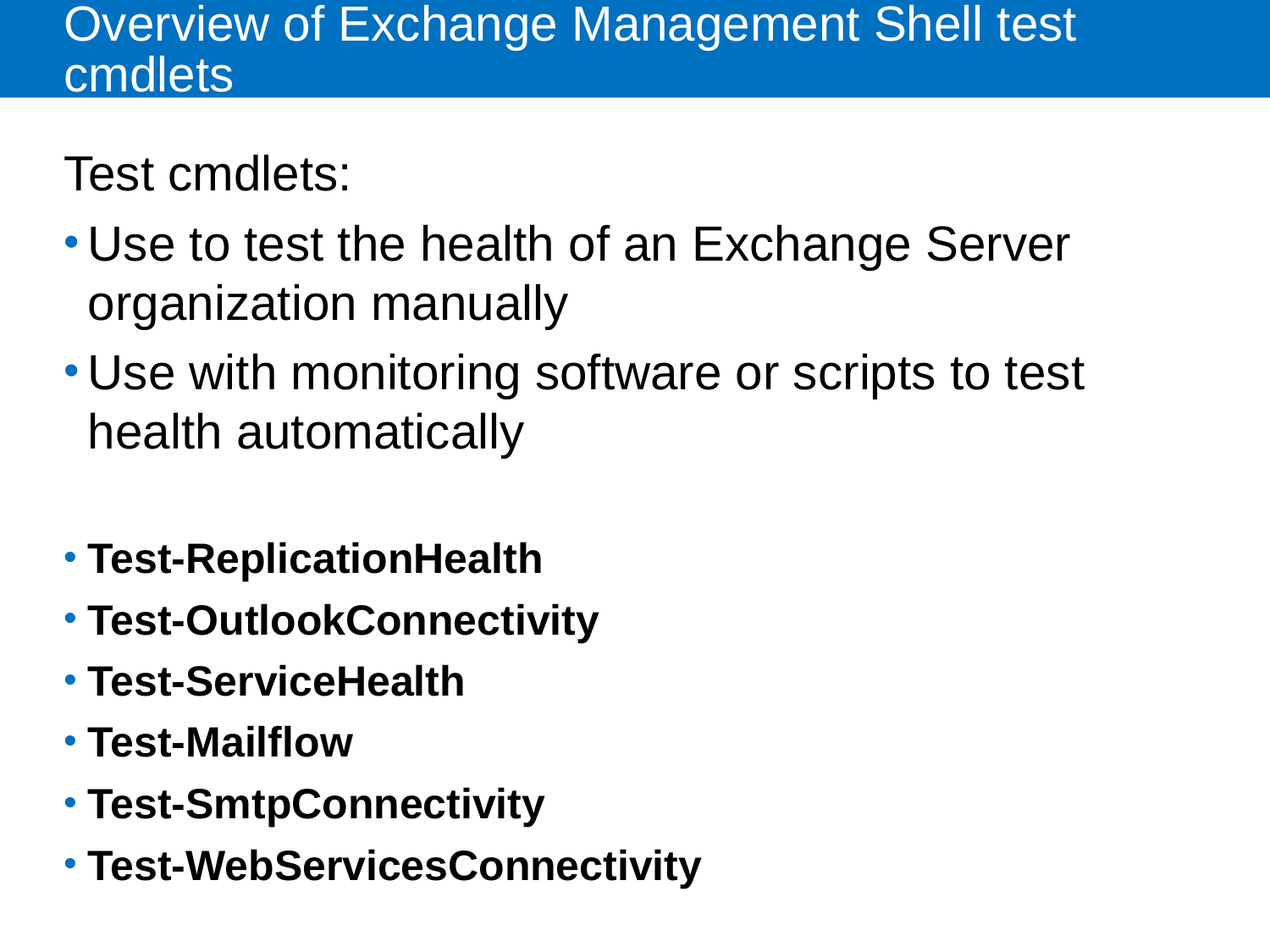

# Overview of Exchange Management Shell test cmdlets
Test cmdlets:
Use to test the health of an Exchange Server organization manually
Use with monitoring software or scripts to test health automatically

Test-ReplicationHealth
Test-OutlookConnectivity
Test-ServiceHealth
Test-Mailflow
Test-SmtpConnectivity
Test-WebServicesConnectivity